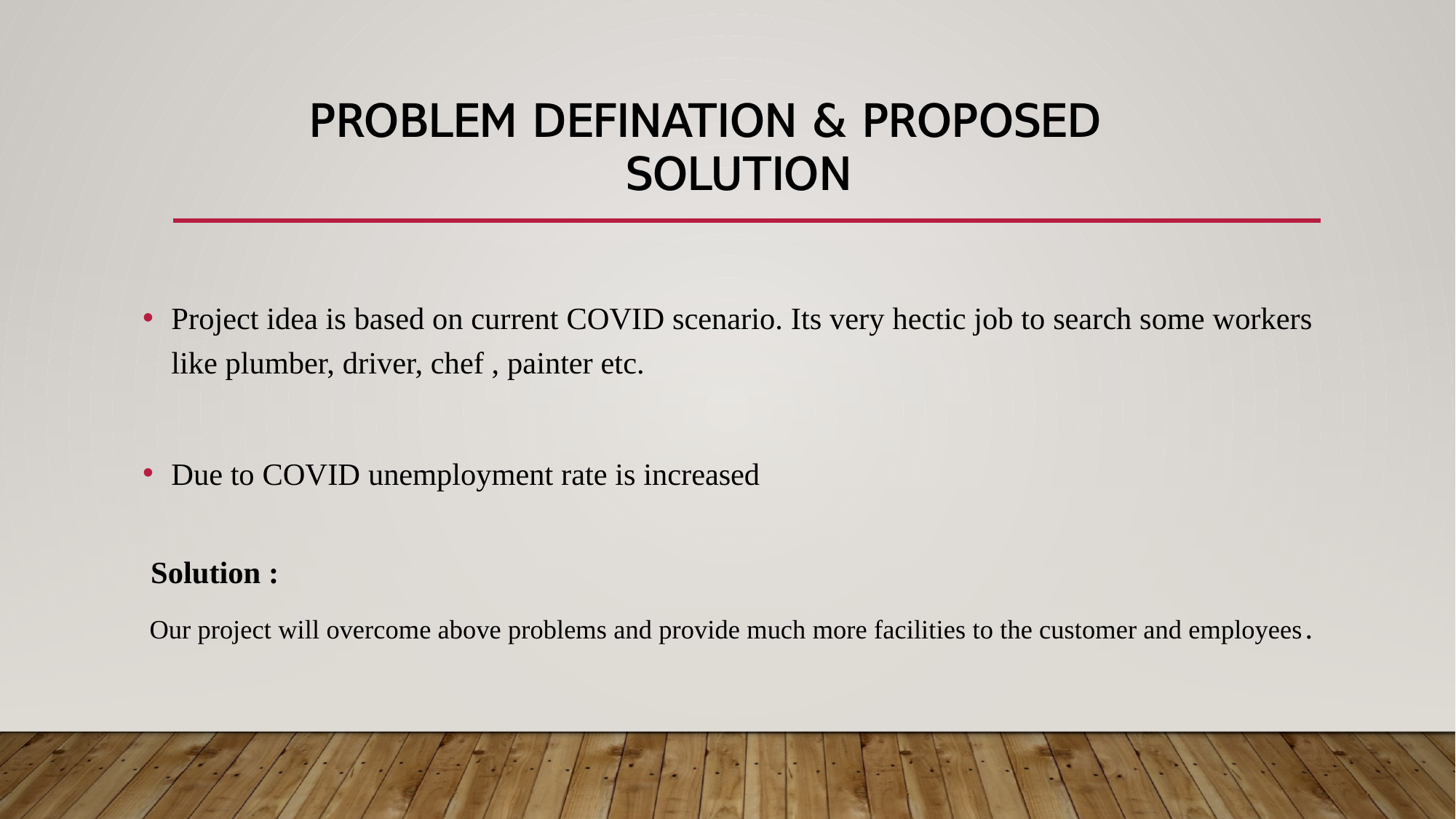

# PROBLEM DEFINATION & PROPOSED                         SOLUTION

Project idea is based on current COVID scenario. Its very hectic job to search some workers like plumber, driver, chef , painter etc.

Due to COVID unemployment rate is increased

 Solution :
 Our project will overcome above problems and provide much more facilities to the customer and employees.